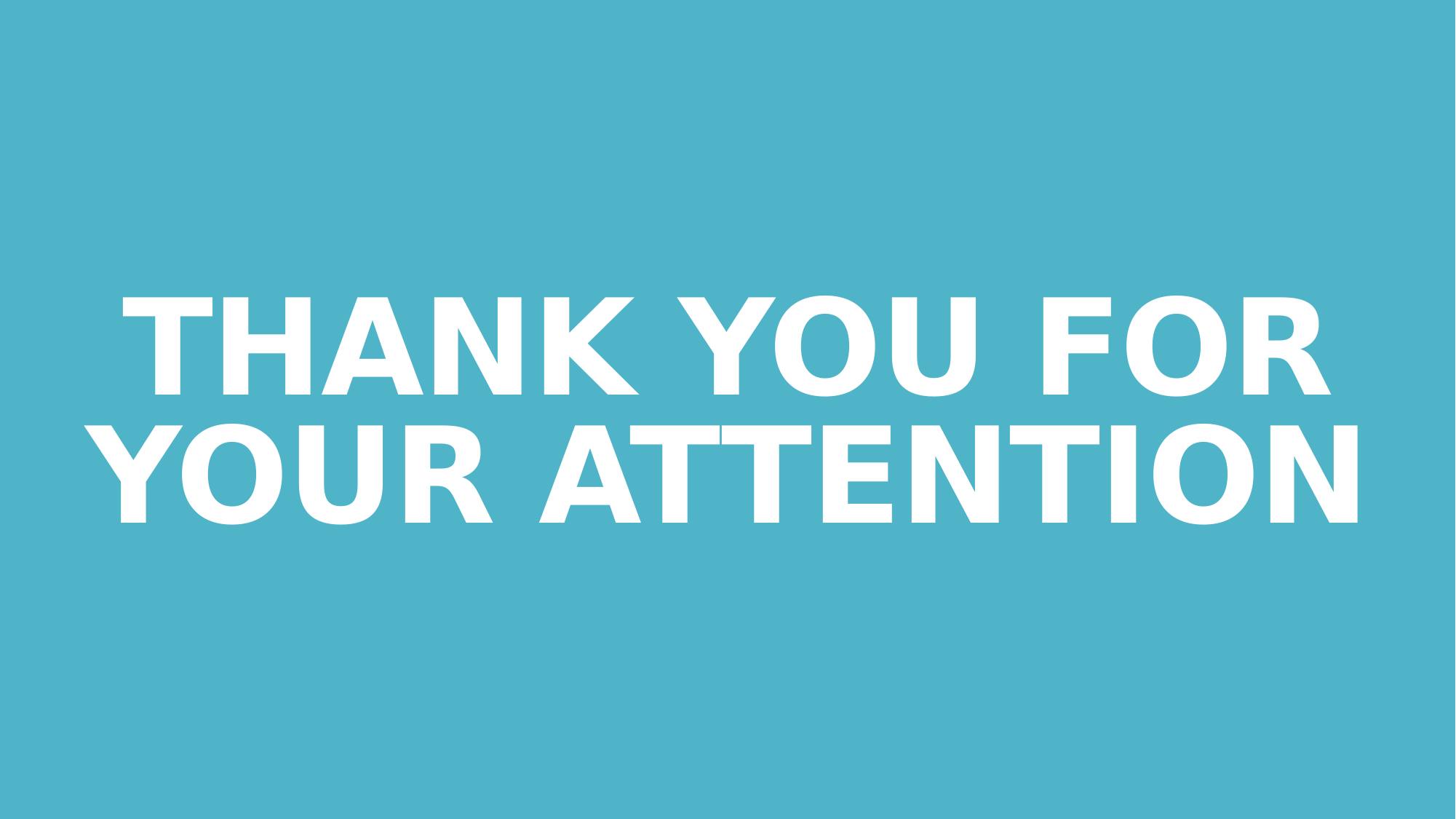

THANK YOU FOR YOUR ATTENTION
# NOW, LETS SHOW THE WEBSITE